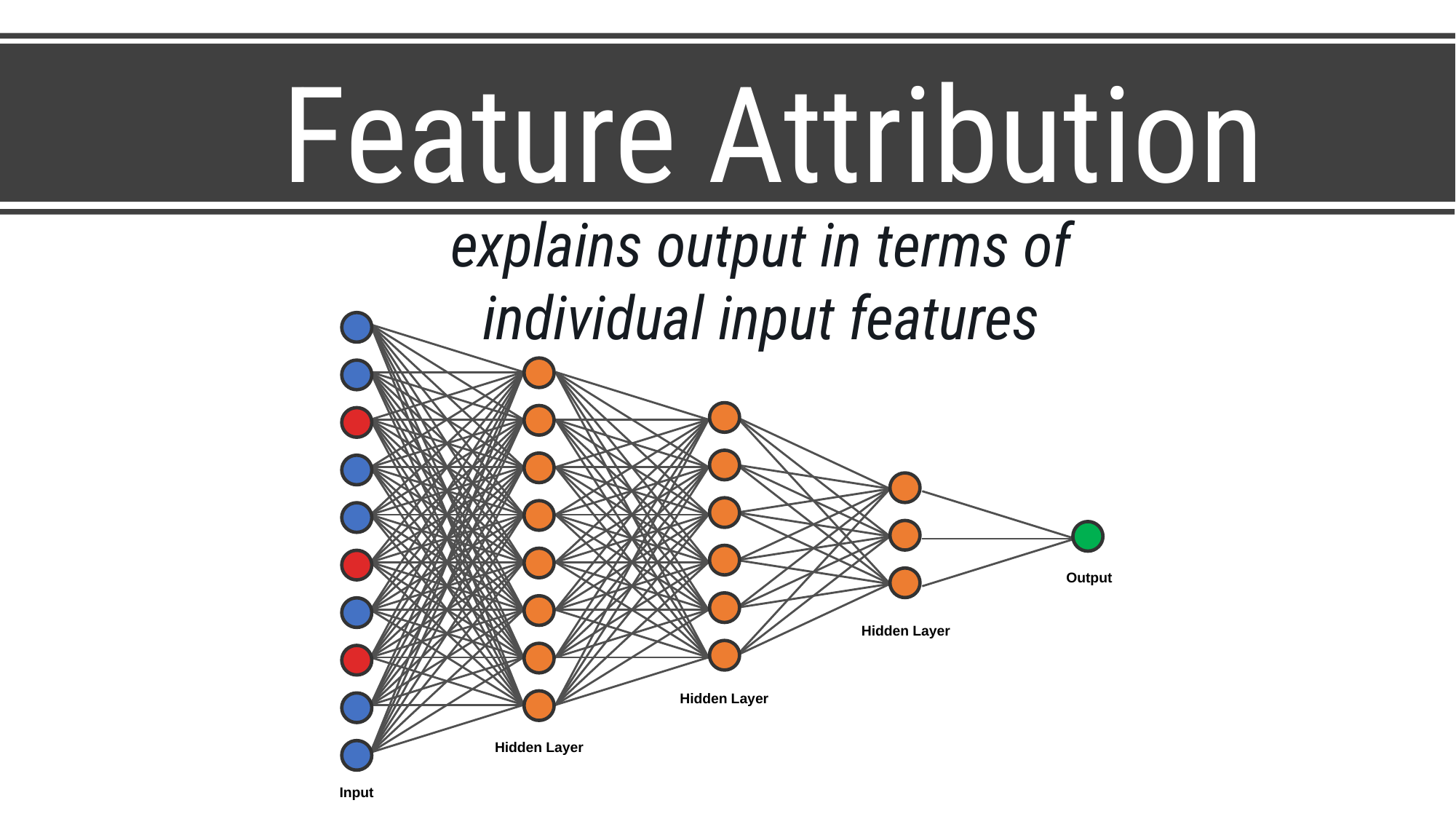

# Feature Attribution
explains output in terms of individual input features

Output
Hidden Layer
Hidden Layer
Hidden Layer
Input